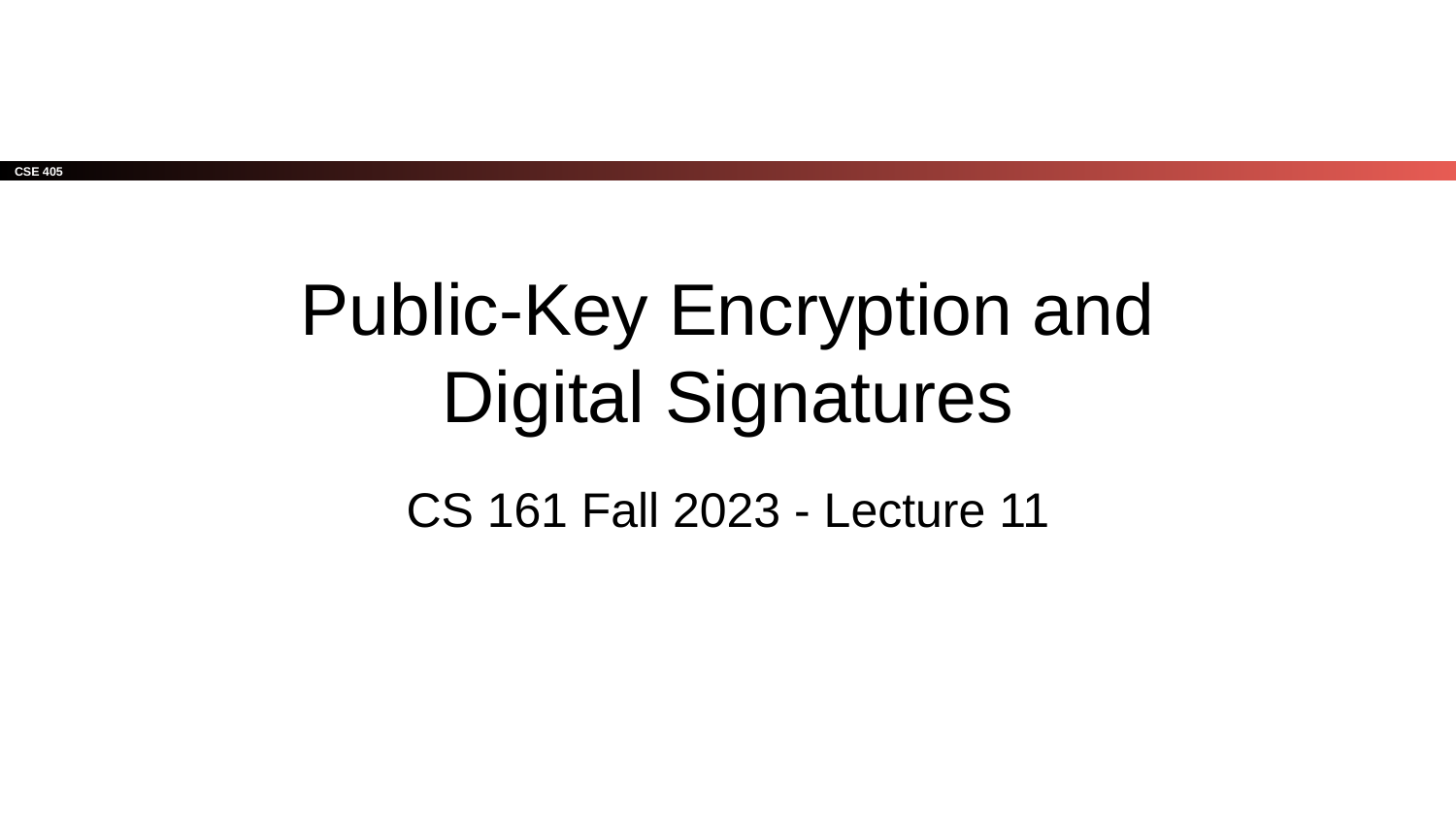

# Public-Key Encryption and Digital Signatures
CS 161 Fall 2023 - Lecture 11